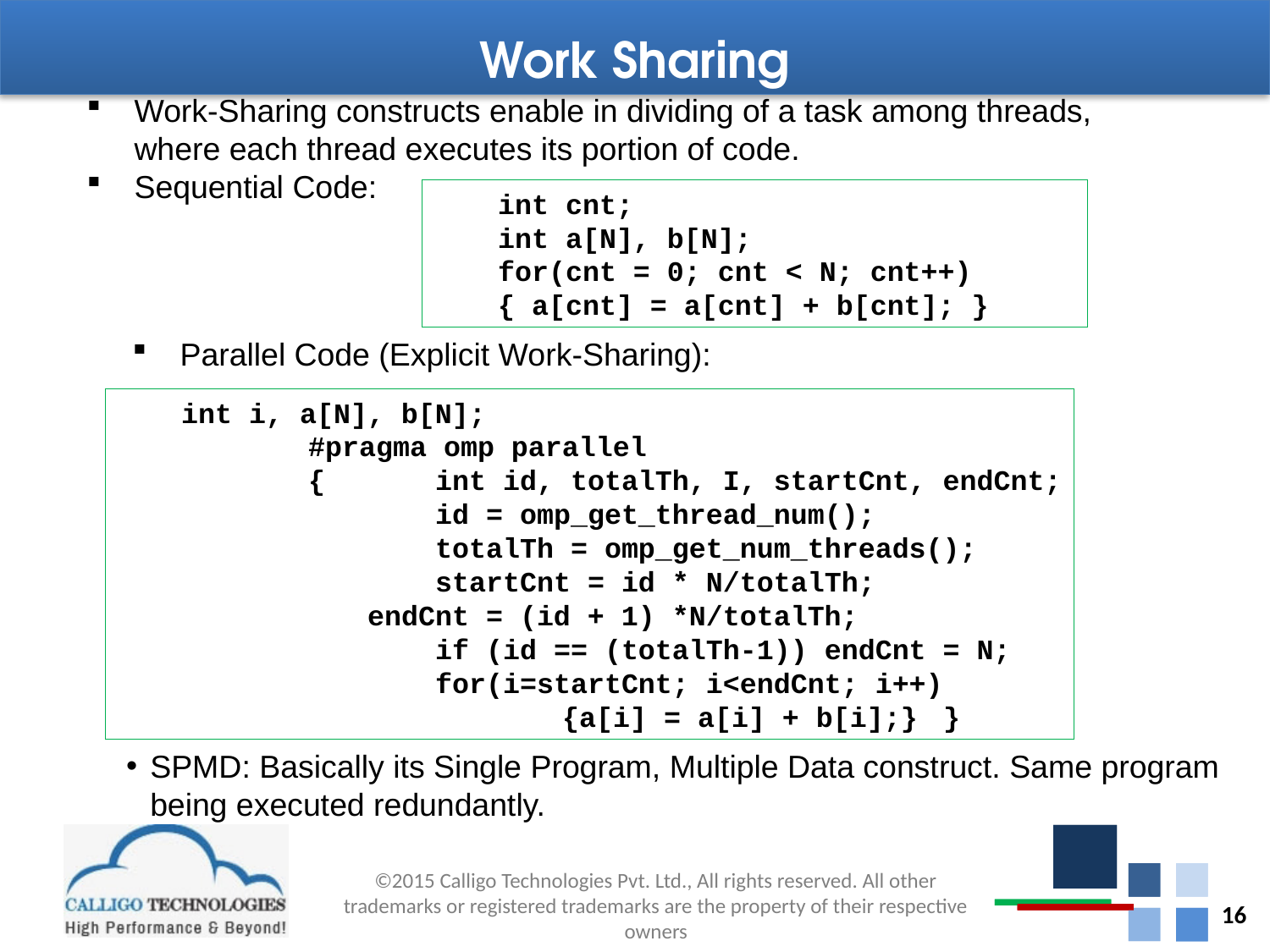

Work Sharing
Work-Sharing constructs enable in dividing of a task among threads, where each thread executes its portion of code.
Sequential Code:
int cnt;
int a[N], b[N];
for(cnt = 0; cnt < N; cnt++)
{ a[cnt] = a[cnt] + b[cnt]; }
Parallel Code (Explicit Work-Sharing):
int i, a[N], b[N];
	#pragma omp parallel
	{	int id, totalTh, I, startCnt, endCnt;
		id = omp_get_thread_num();
		totalTh = omp_get_num_threads();
		startCnt = id * N/totalTh;
           endCnt = (id + 1) *N/totalTh;
		if (id == (totalTh-1)) endCnt = N;
		for(i=startCnt; i<endCnt; i++)
			{a[i] = a[i] + b[i];}	}
SPMD: Basically its Single Program, Multiple Data construct. Same program being executed redundantly.
16